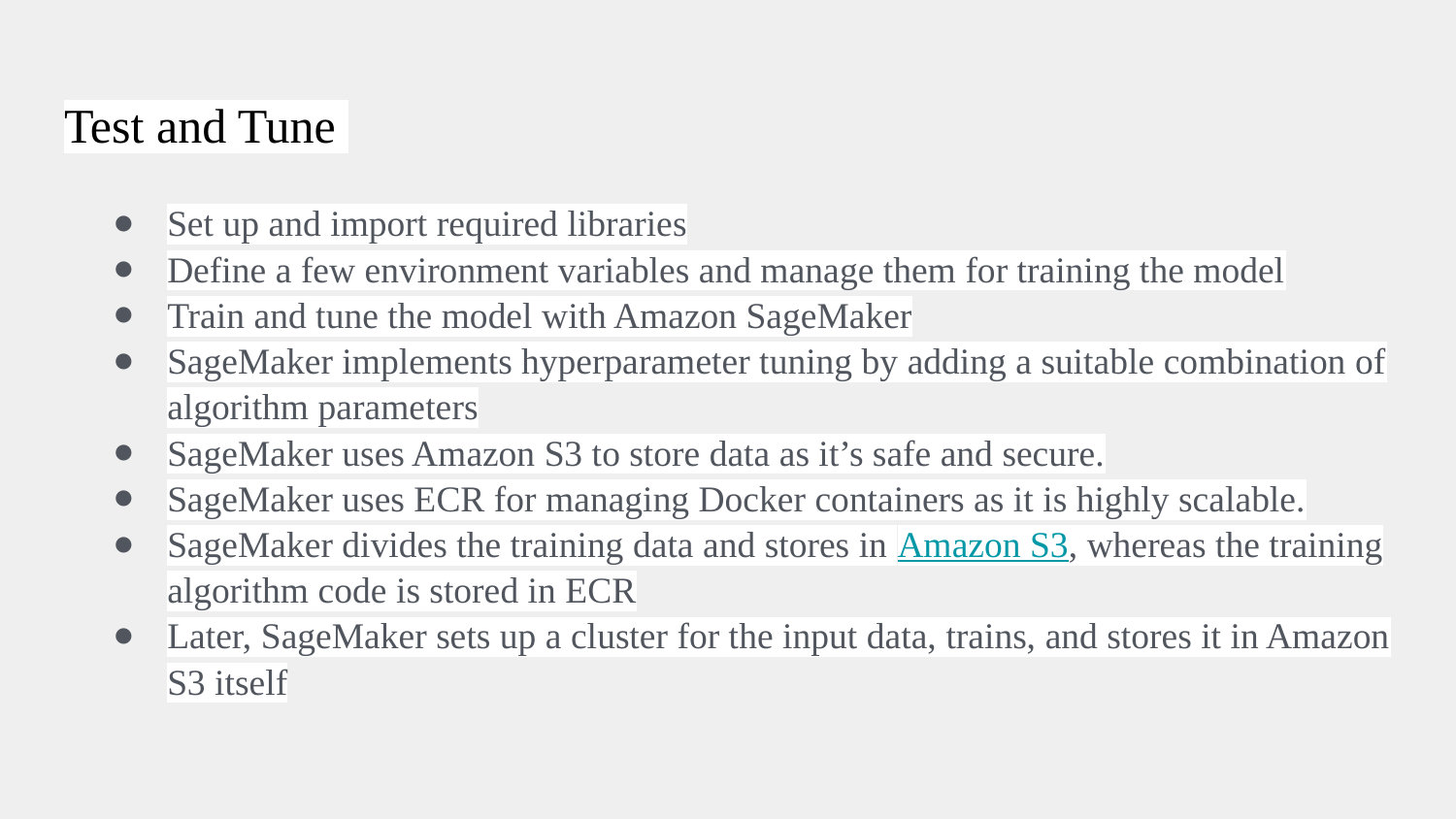

# Test and Tune

Set up and import required libraries
Define a few environment variables and manage them for training the model
Train and tune the model with Amazon SageMaker
SageMaker implements hyperparameter tuning by adding a suitable combination of algorithm parameters
SageMaker uses Amazon S3 to store data as it’s safe and secure.
SageMaker uses ECR for managing Docker containers as it is highly scalable.
SageMaker divides the training data and stores in Amazon S3, whereas the training algorithm code is stored in ECR
Later, SageMaker sets up a cluster for the input data, trains, and stores it in Amazon S3 itself